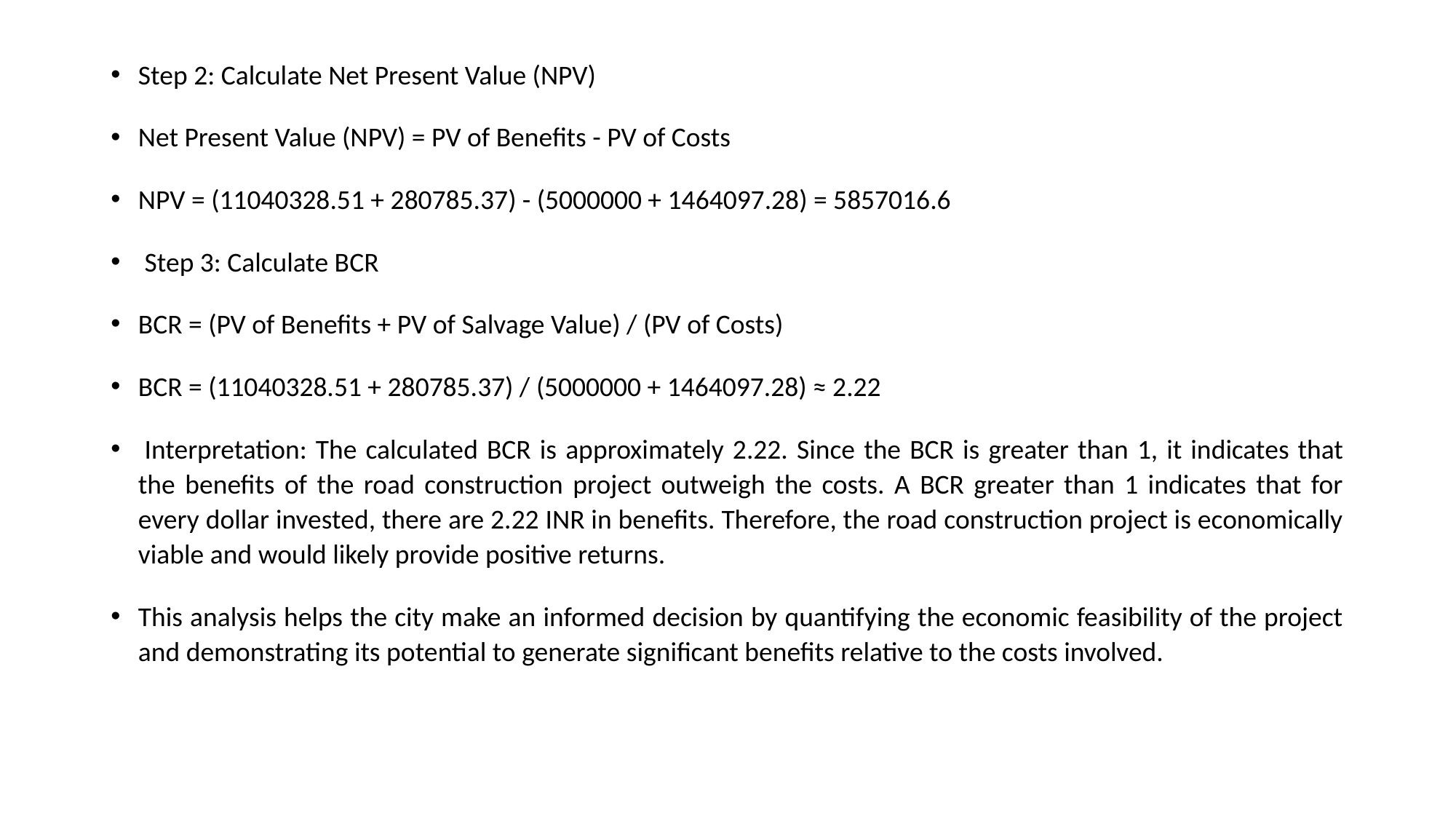

Step 2: Calculate Net Present Value (NPV)
Net Present Value (NPV) = PV of Benefits - PV of Costs
NPV = (11040328.51 + 280785.37) - (5000000 + 1464097.28) = 5857016.6
 Step 3: Calculate BCR
BCR = (PV of Benefits + PV of Salvage Value) / (PV of Costs)
BCR = (11040328.51 + 280785.37) / (5000000 + 1464097.28) ≈ 2.22
 Interpretation: The calculated BCR is approximately 2.22. Since the BCR is greater than 1, it indicates that the benefits of the road construction project outweigh the costs. A BCR greater than 1 indicates that for every dollar invested, there are 2.22 INR in benefits. Therefore, the road construction project is economically viable and would likely provide positive returns.
This analysis helps the city make an informed decision by quantifying the economic feasibility of the project and demonstrating its potential to generate significant benefits relative to the costs involved.